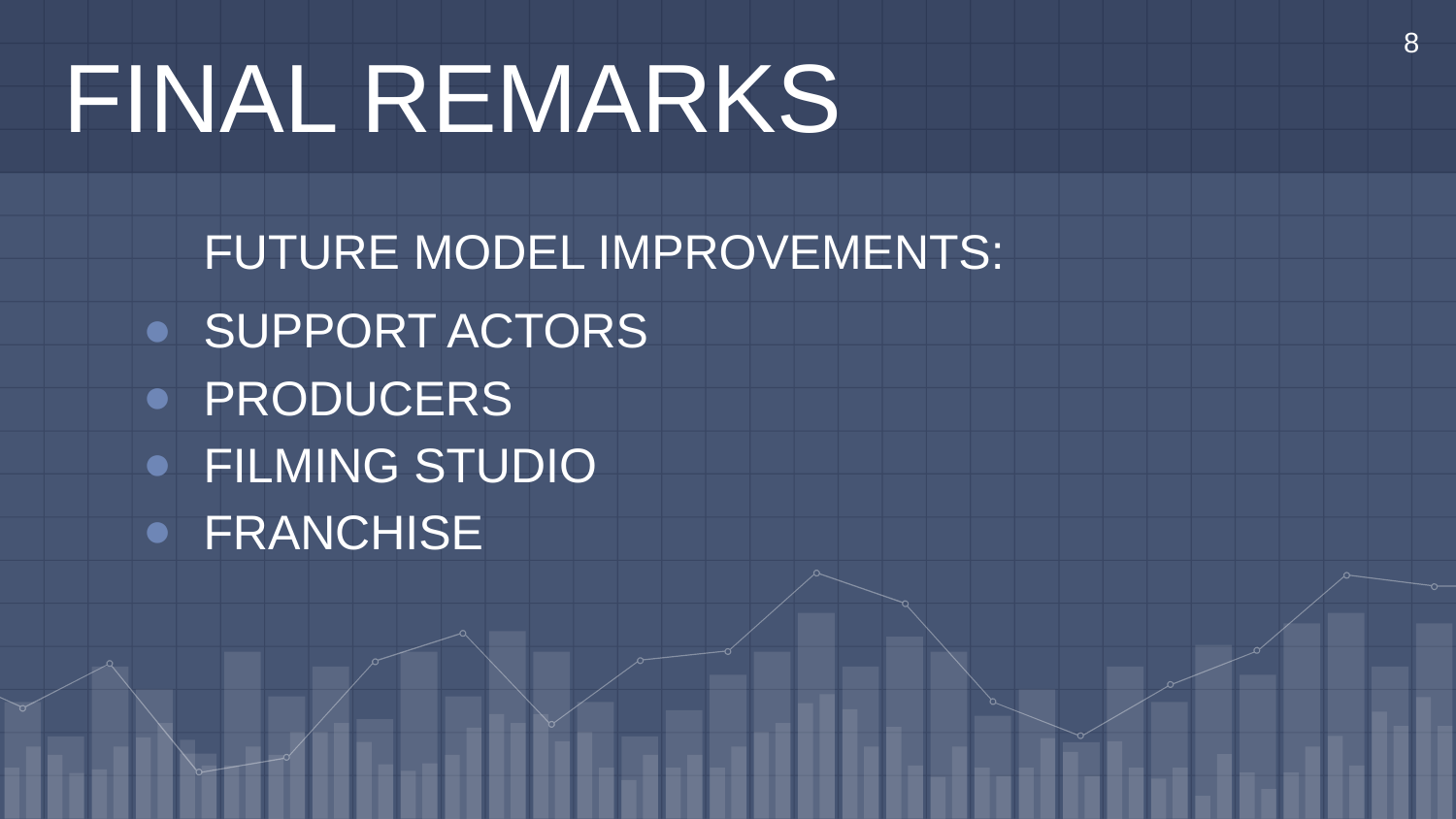

8
# FINAL REMARKS
FUTURE MODEL IMPROVEMENTS:
SUPPORT ACTORS
PRODUCERS
FILMING STUDIO
FRANCHISE